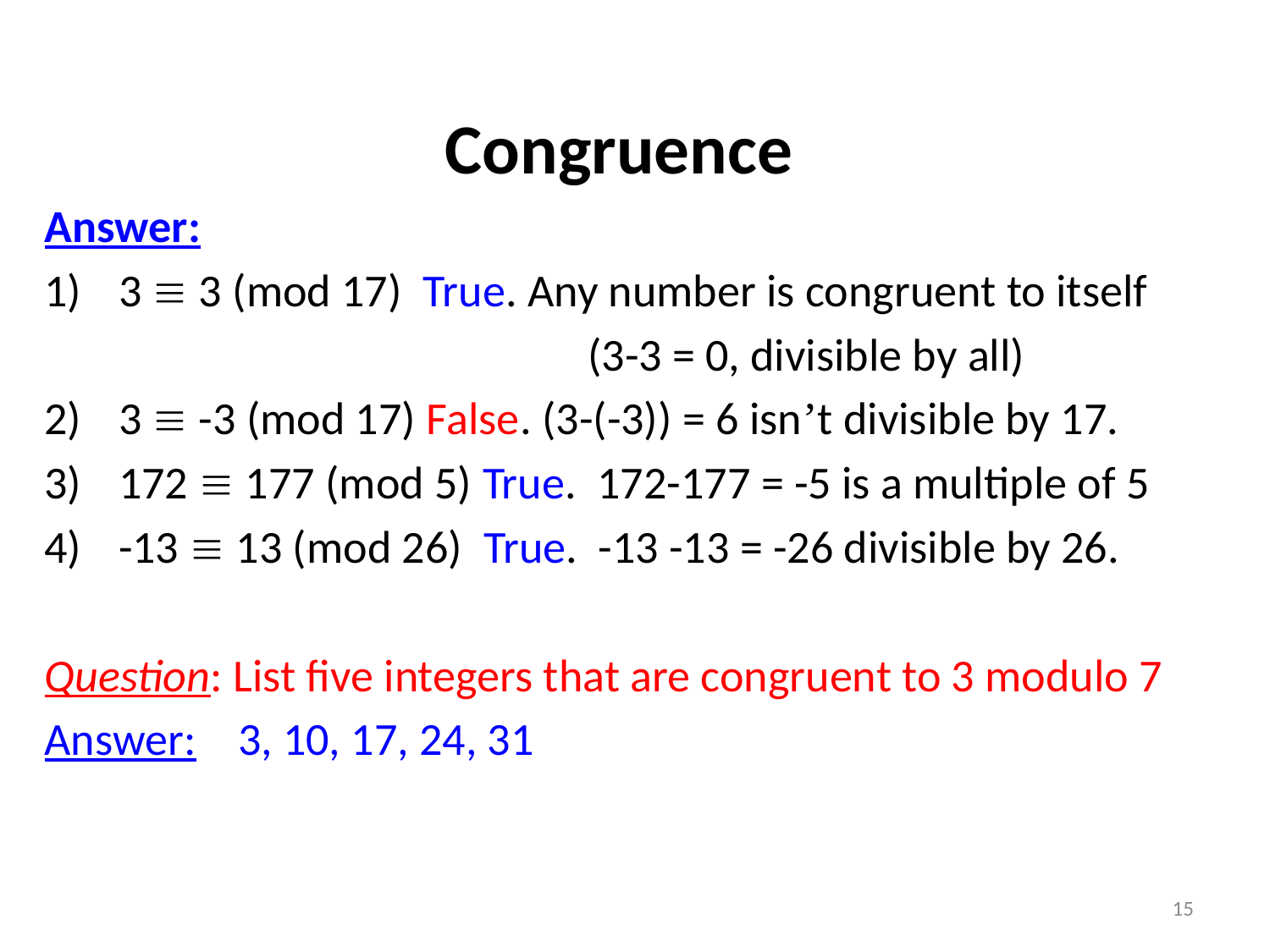

# Congruence
Answer:
3 ≡ 3 (mod 17)  True. Any number is congruent to itself
		                                 (3-3 = 0, divisible by all)
2)	3 ≡ -3 (mod 17) False. (3-(-3)) = 6 isn’t divisible by 17.
3) 	172 ≡ 177 (mod 5) True.  172-177 = -5 is a multiple of 5
4)	-13 ≡ 13 (mod 26)  True.  -13 -13 = -26 divisible by 26.

Question: List five integers that are congruent to 3 modulo 7
Answer:    3, 10, 17, 24, 31
15